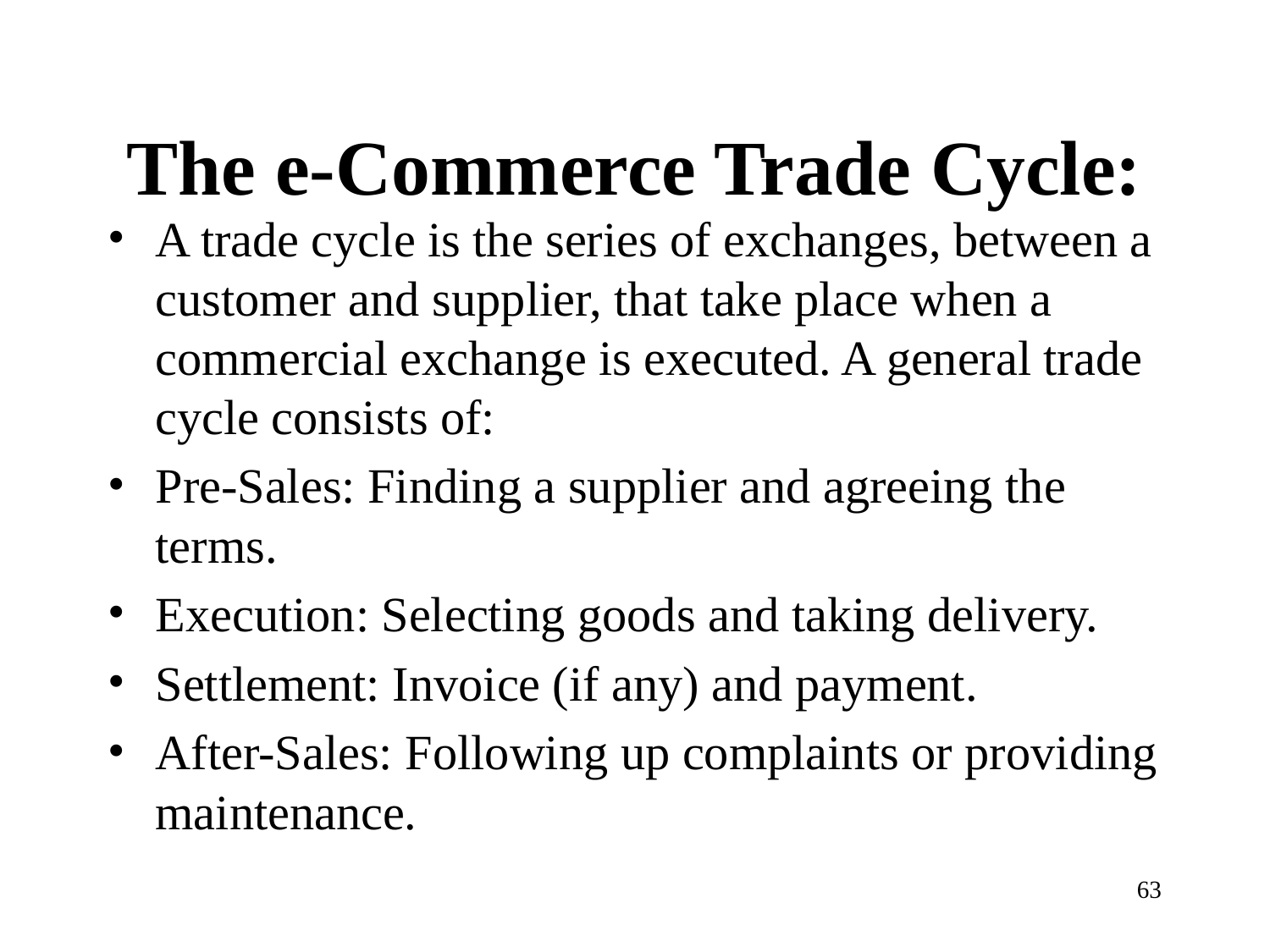

# The e-Commerce Trade Cycle:
A trade cycle is the series of exchanges, between a customer and supplier, that take place when a commercial exchange is executed. A general trade cycle consists of:
Pre-Sales: Finding a supplier and agreeing the terms.
Execution: Selecting goods and taking delivery.
Settlement: Invoice (if any) and payment.
After-Sales: Following up complaints or providing maintenance.

63